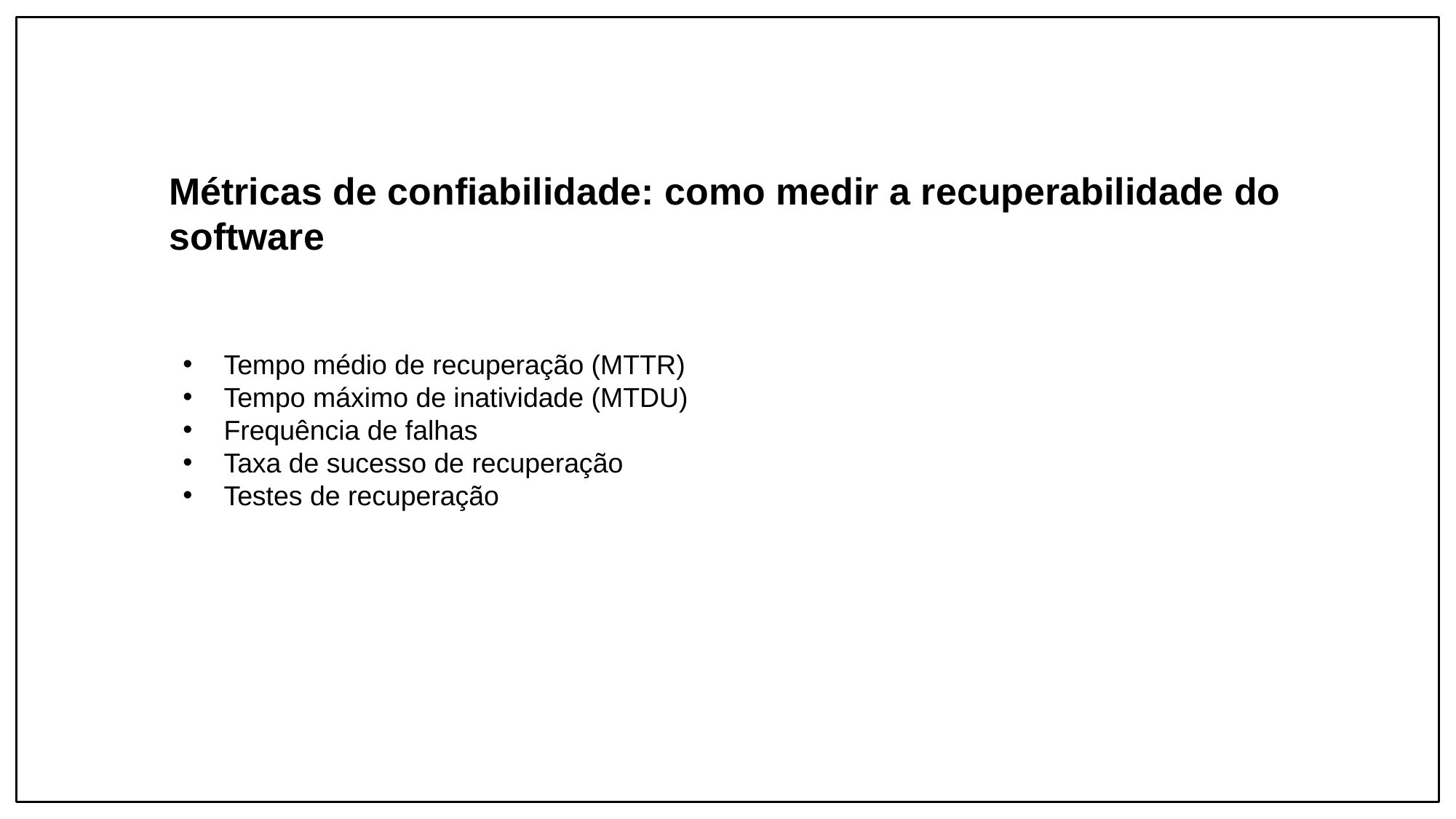

# Métricas de confiabilidade: como medir a recuperabilidade do software
Tempo médio de recuperação (MTTR)
Tempo máximo de inatividade (MTDU)
Frequência de falhas
Taxa de sucesso de recuperação
Testes de recuperação